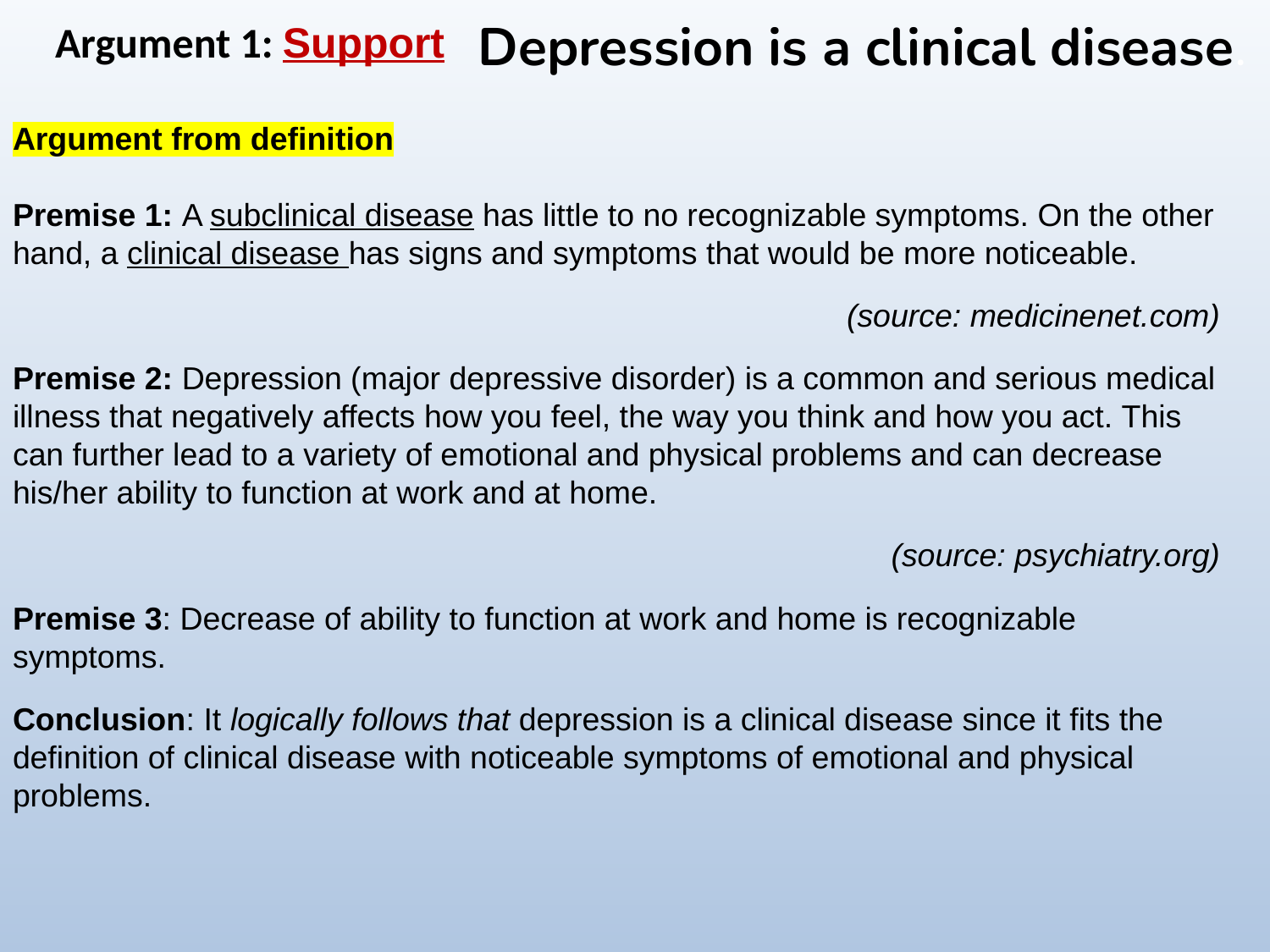

Depression is a clinical disease.
# Argument 1: Support
Argument from definition

Premise 1: A subclinical disease has little to no recognizable symptoms. On the other hand, a clinical disease has signs and symptoms that would be more noticeable.
(source: medicinenet.com)
Premise 2: Depression (major depressive disorder) is a common and serious medical illness that negatively affects how you feel, the way you think and how you act. This can further lead to a variety of emotional and physical problems and can decrease his/her ability to function at work and at home.
(source: psychiatry.org)
Premise 3: Decrease of ability to function at work and home is recognizable symptoms.
Conclusion: It logically follows that depression is a clinical disease since it fits the definition of clinical disease with noticeable symptoms of emotional and physical problems.